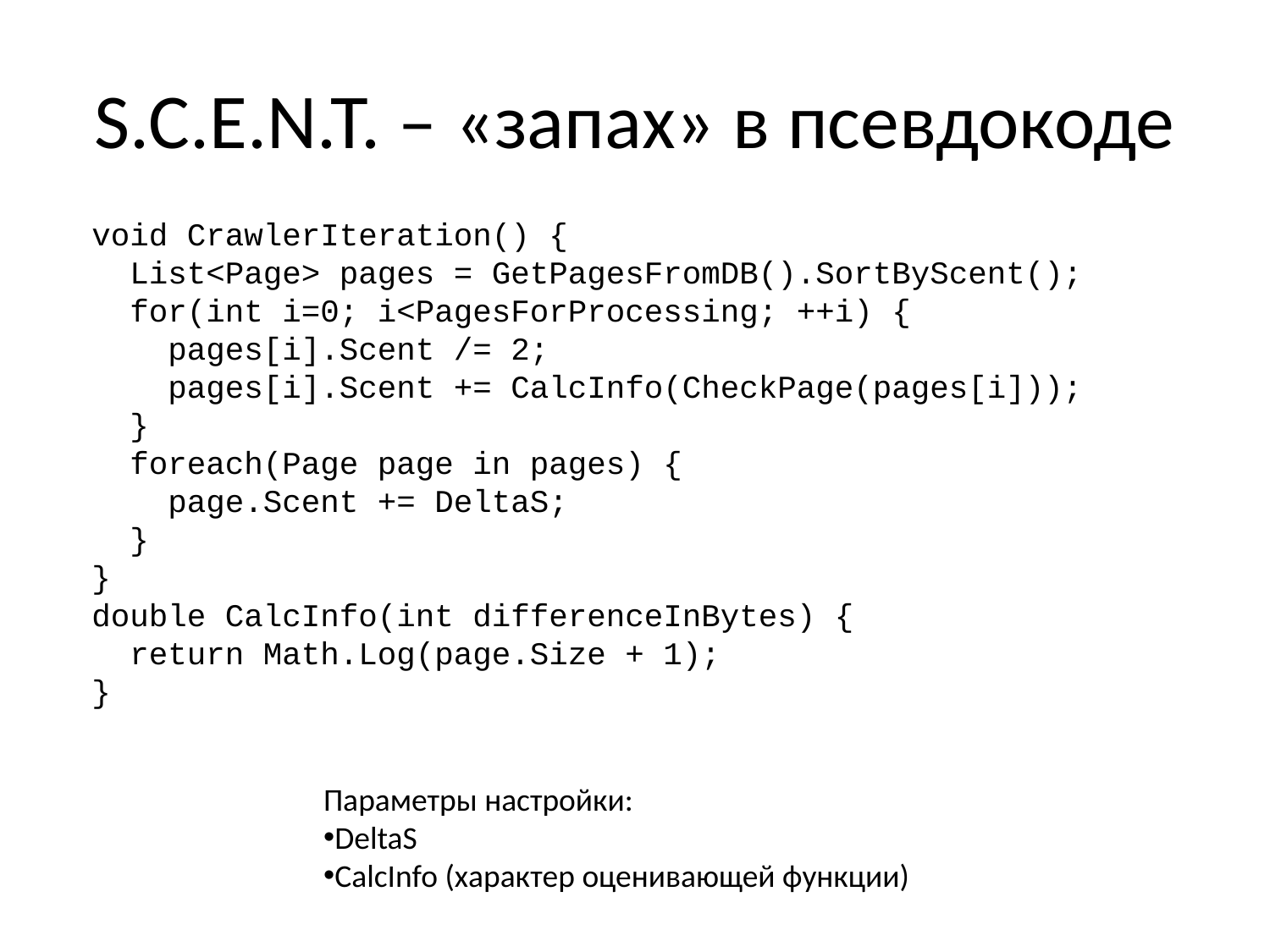

# S.C.E.N.T. – «запах» в псевдокоде
void CrawlerIteration() {
  List<Page> pages = GetPagesFromDB().SortByScent();
  for(int i=0; i<PagesForProcessing; ++i) {
    pages[i].Scent /= 2;
    pages[i].Scent += CalcInfo(CheckPage(pages[i]));
  }
  foreach(Page page in pages) {
    page.Scent += DeltaS;
  }
}
double CalcInfo(int differenceInBytes) {
  return Math.Log(page.Size + 1);
}
Параметры настройки:
DeltaS
CalcInfo (характер оценивающей функции)